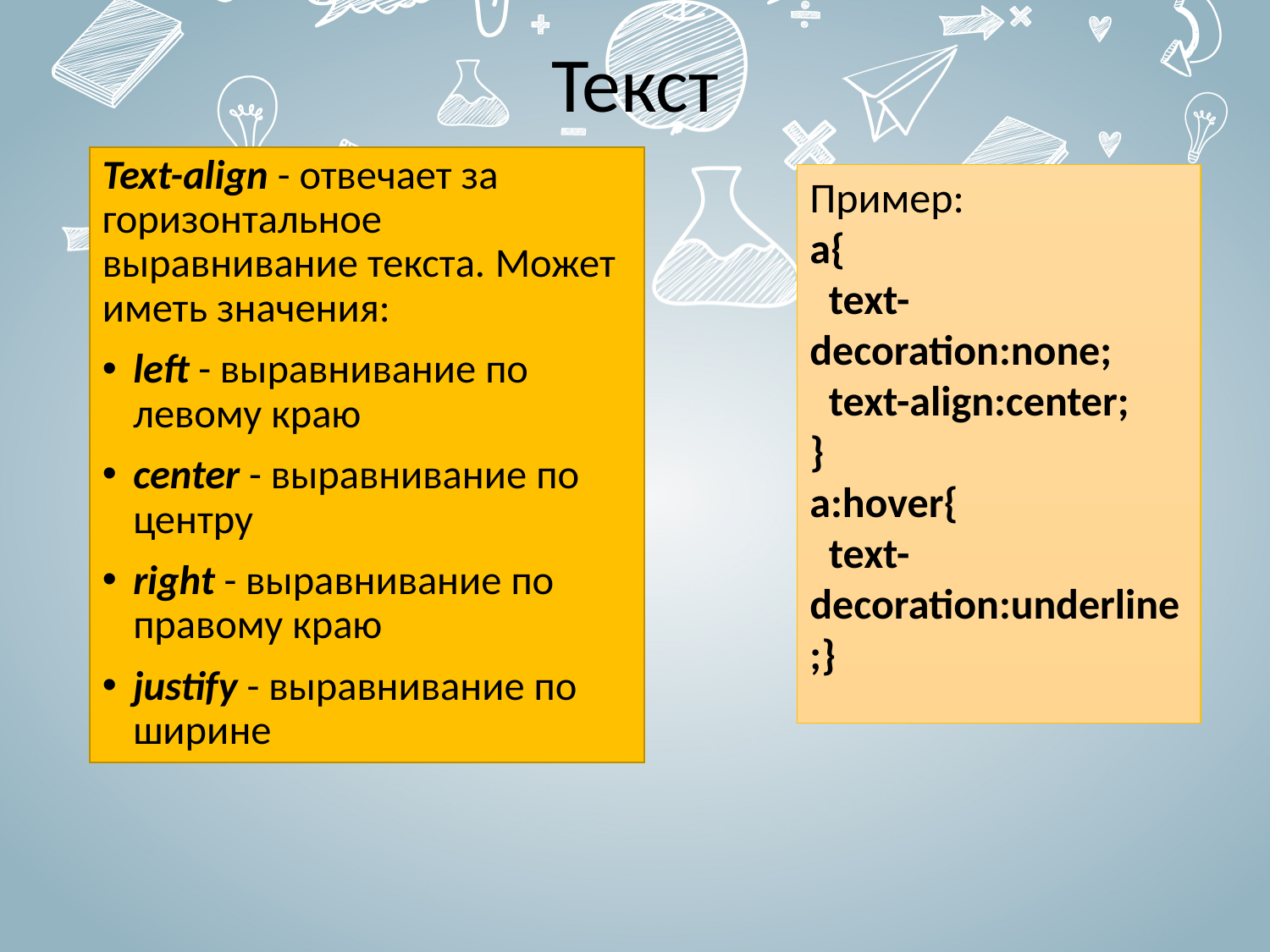

# Текст
Text-align - отвечает за горизонтальное выравнивание текста. Может иметь значения:
left - выравнивание по левому краю
center - выравнивание по центру
right - выравнивание по правому краю
justify - выравнивание по ширине

Пример:
a{
  text-decoration:none;
  text-align:center;
}
a:hover{
  text-decoration:underline;}